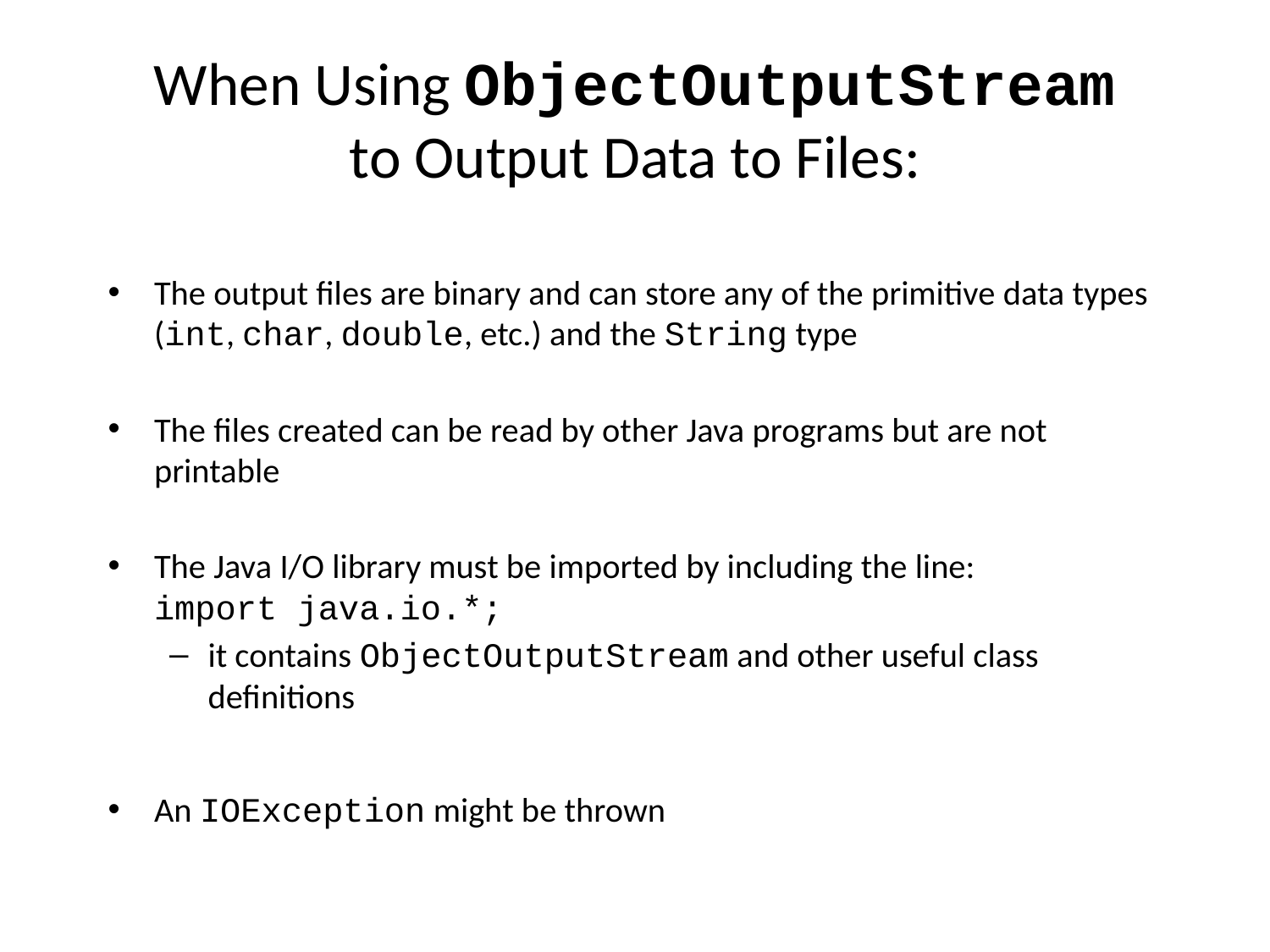

# When Using ObjectOutputStream to Output Data to Files:
The output files are binary and can store any of the primitive data types (int, char, double, etc.) and the String type

The files created can be read by other Java programs but are not printable

The Java I/O library must be imported by including the line:
import java.io.*;
it contains ObjectOutputStream and other useful class definitions

An IOException might be thrown